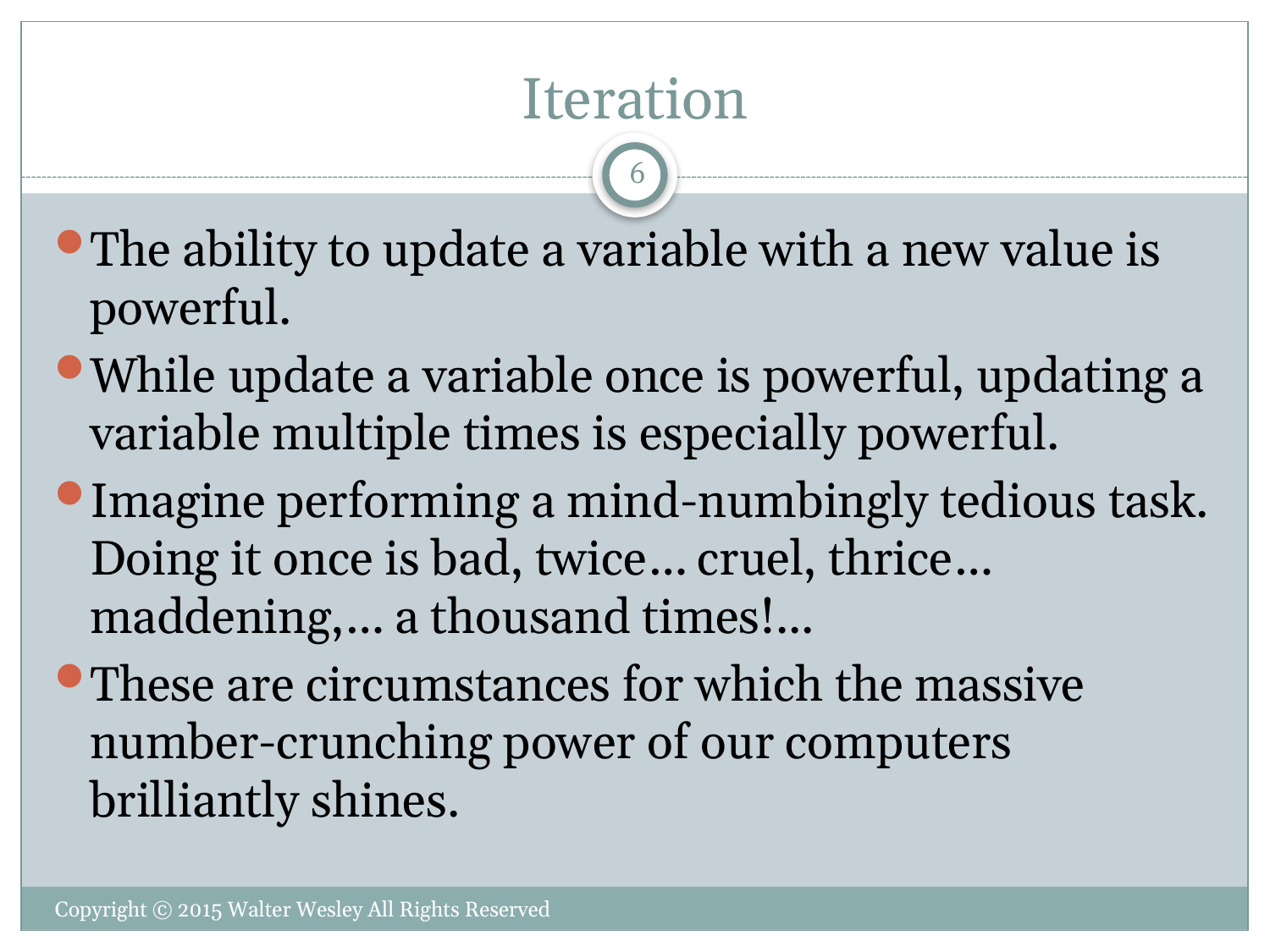

# Iteration
6
The ability to update a variable with a new value is powerful.
While update a variable once is powerful, updating a variable multiple times is especially powerful.
Imagine performing a mind-numbingly tedious task. Doing it once is bad, twice… cruel, thrice… maddening,… a thousand times!...
These are circumstances for which the massive number-crunching power of our computers brilliantly shines.

Copyright © 2015 Walter Wesley All Rights Reserved